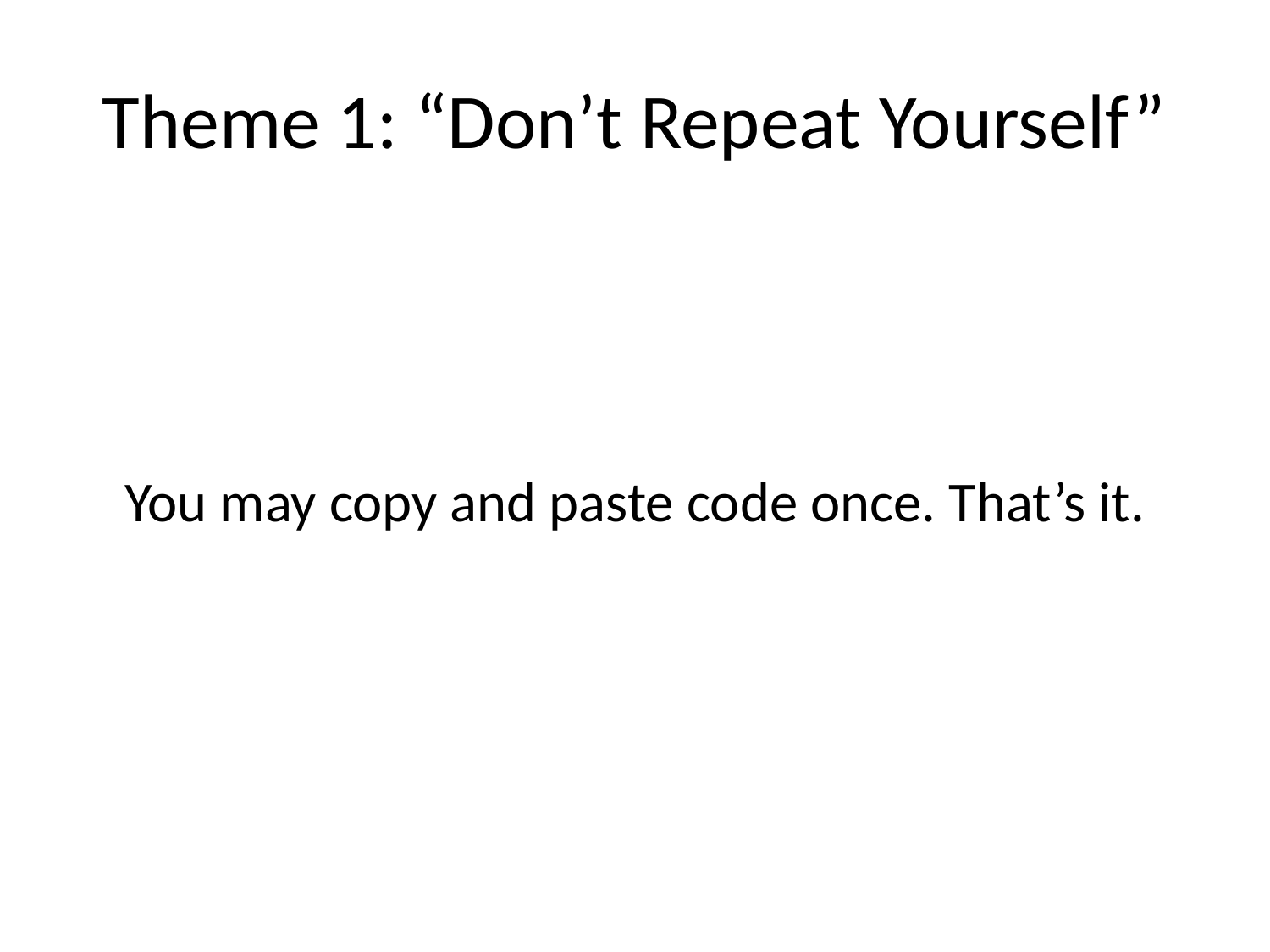

# Theme 1: “Don’t Repeat Yourself”

You may copy and paste code once. That’s it.